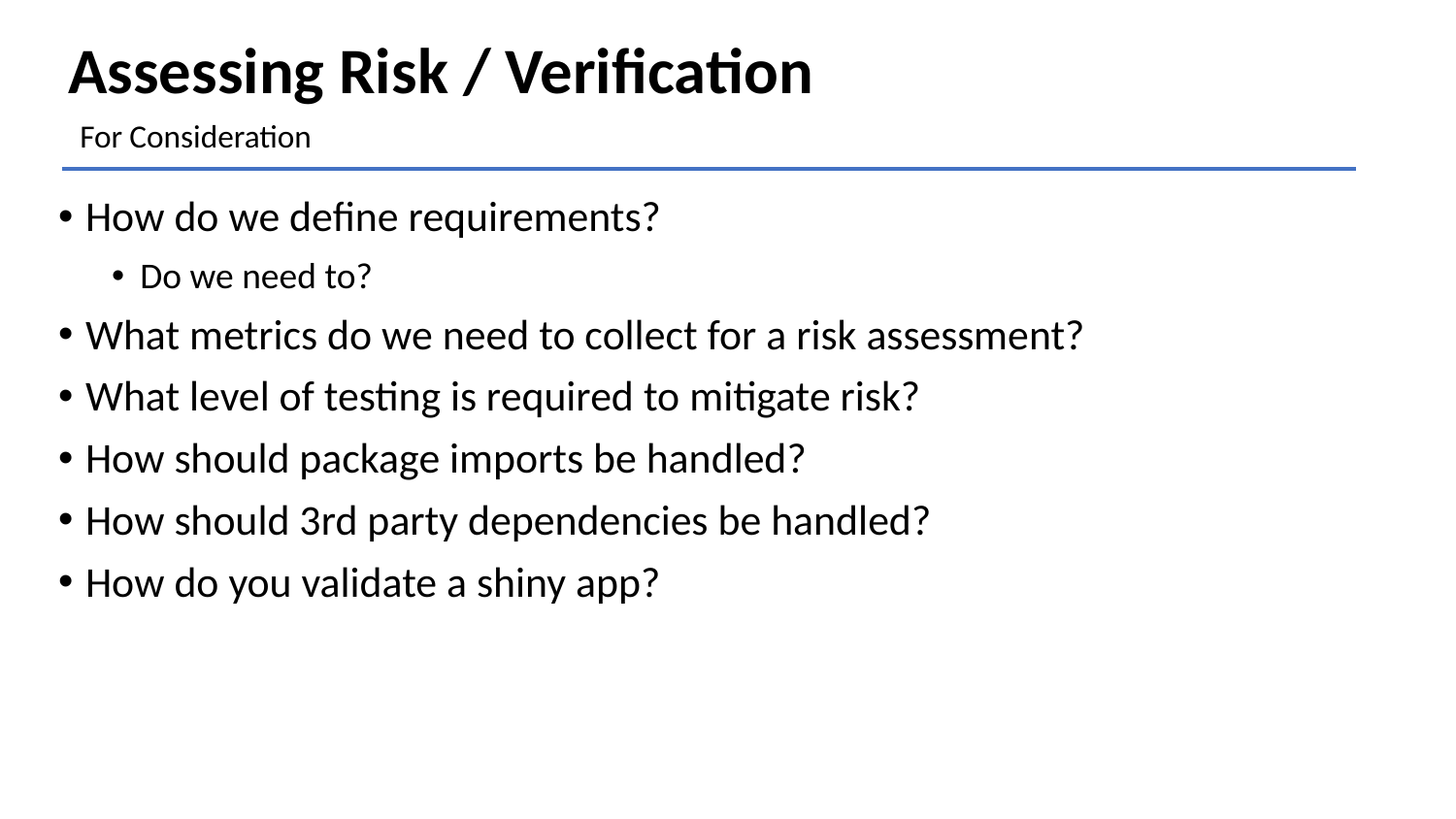

# Assessing Risk / Verification
For Consideration
How do we define requirements?
Do we need to?
What metrics do we need to collect for a risk assessment?
What level of testing is required to mitigate risk?
How should package imports be handled?
How should 3rd party dependencies be handled?
How do you validate a shiny app?